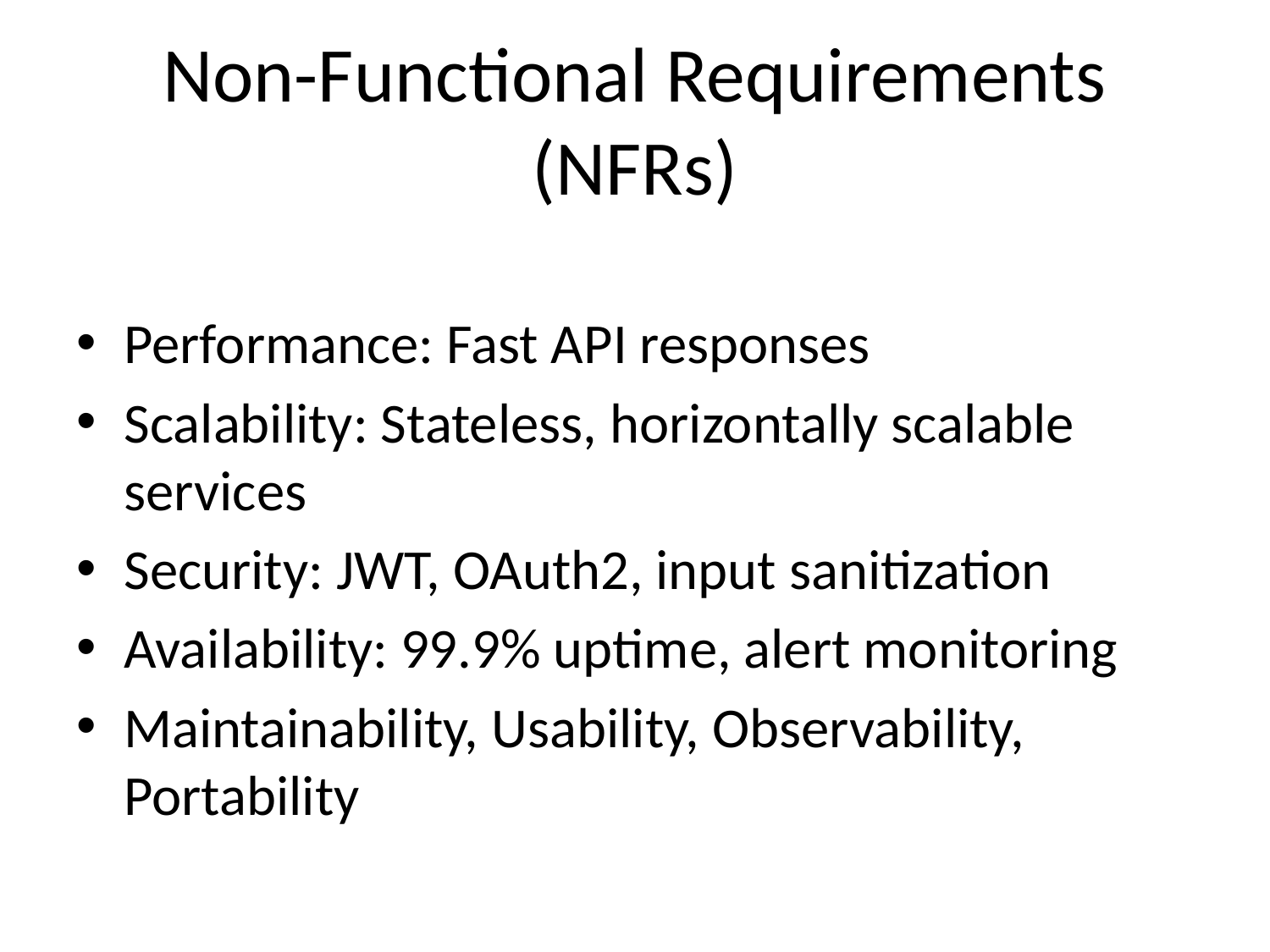

# Non-Functional Requirements (NFRs)

Performance: Fast API responses
Scalability: Stateless, horizontally scalable services
Security: JWT, OAuth2, input sanitization
Availability: 99.9% uptime, alert monitoring
Maintainability, Usability, Observability, Portability